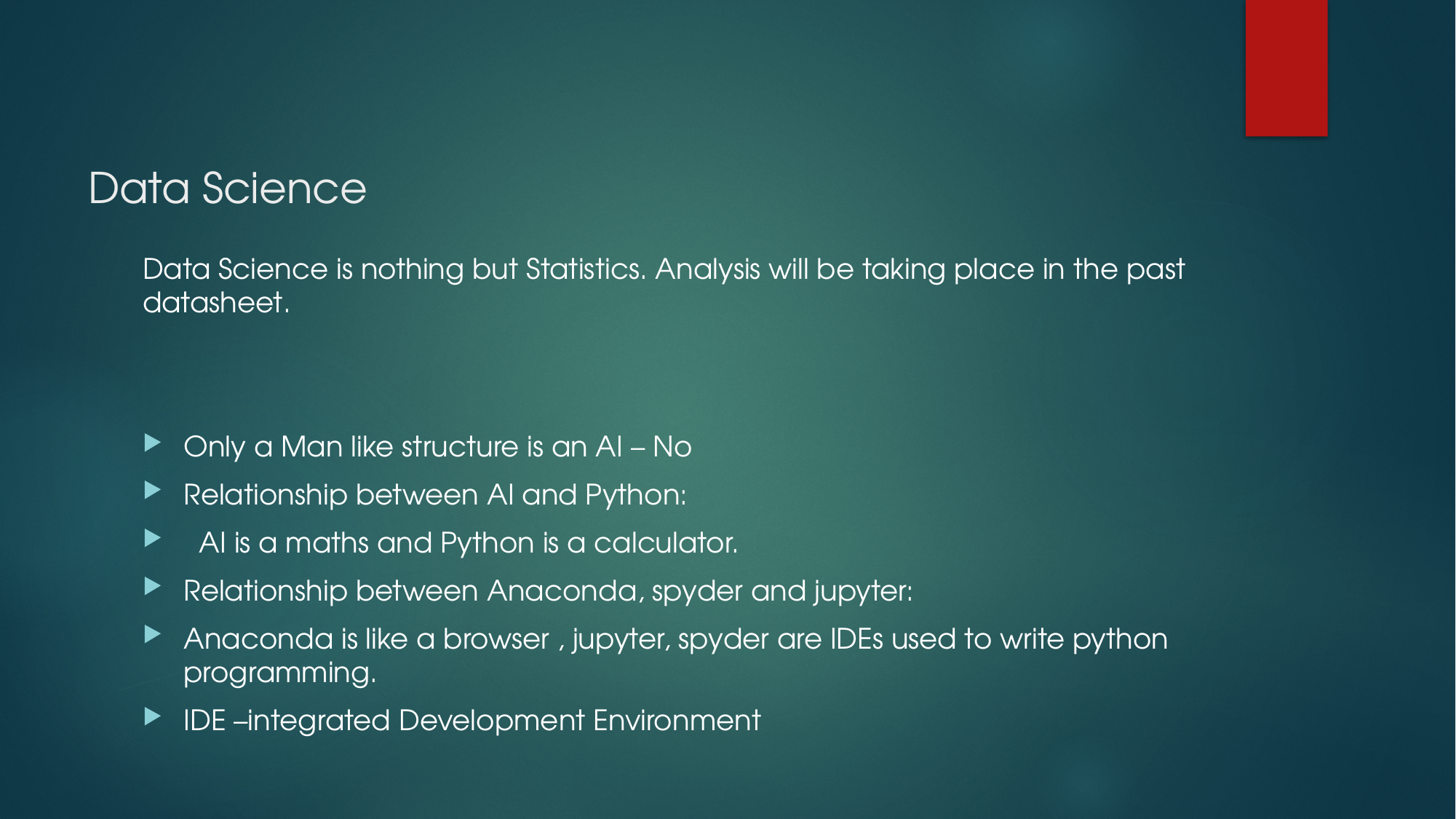

# Data Science
Data Science is nothing but Statistics. Analysis will be taking place in the past datasheet.

Only a Man like structure is an AI – No
Relationship between AI and Python:
  AI is a maths and Python is a calculator.
Relationship between Anaconda, spyder and jupyter:
Anaconda is like a browser , jupyter, spyder are IDEs used to write python programming.
IDE –integrated Development Environment